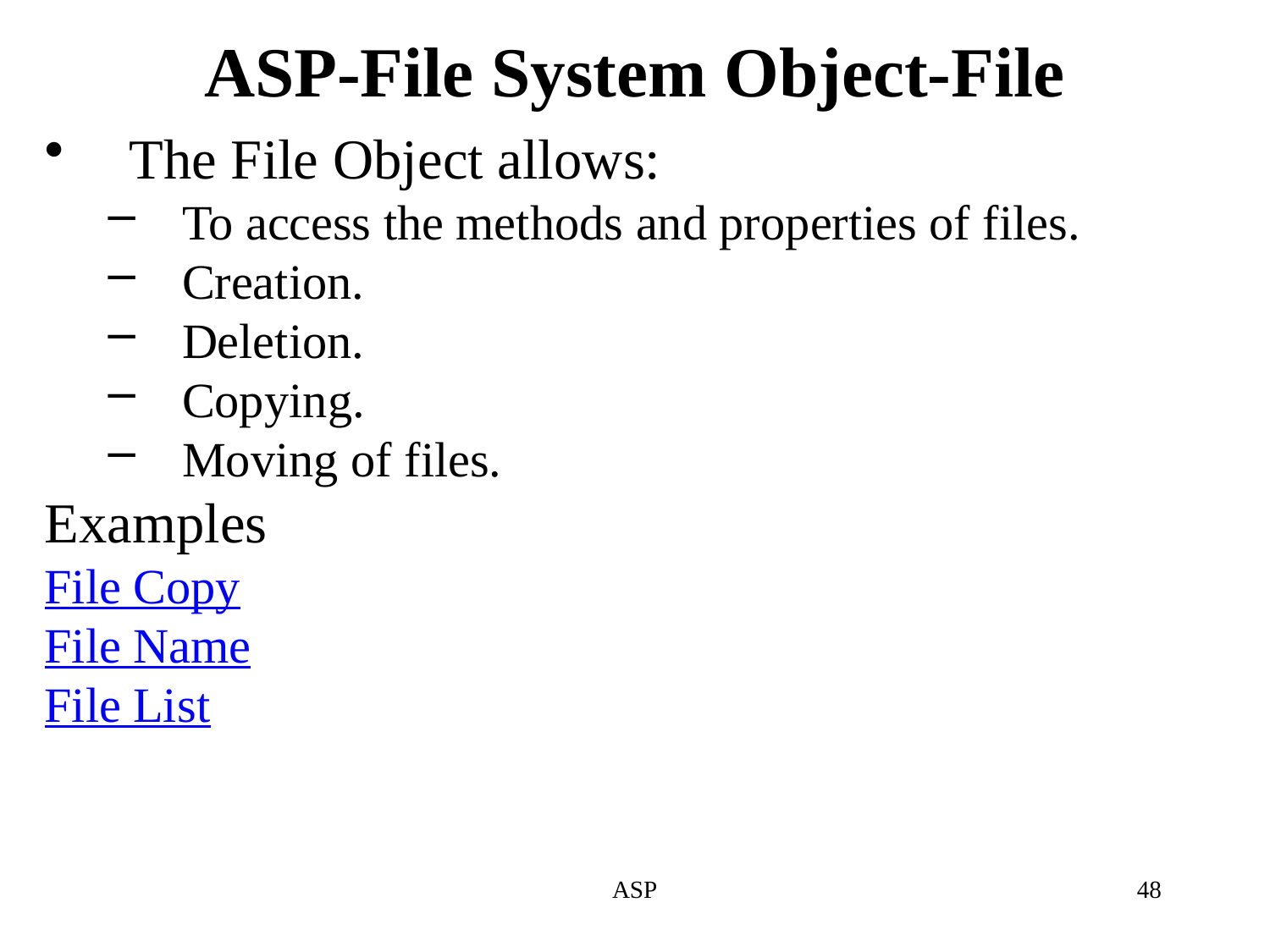

# ASP-File System Object-File
The File Object allows:
To access the methods and properties of files.
Creation.
Deletion.
Copying.
Moving of files.
Examples
File Copy
File Name
File List
ASP
48